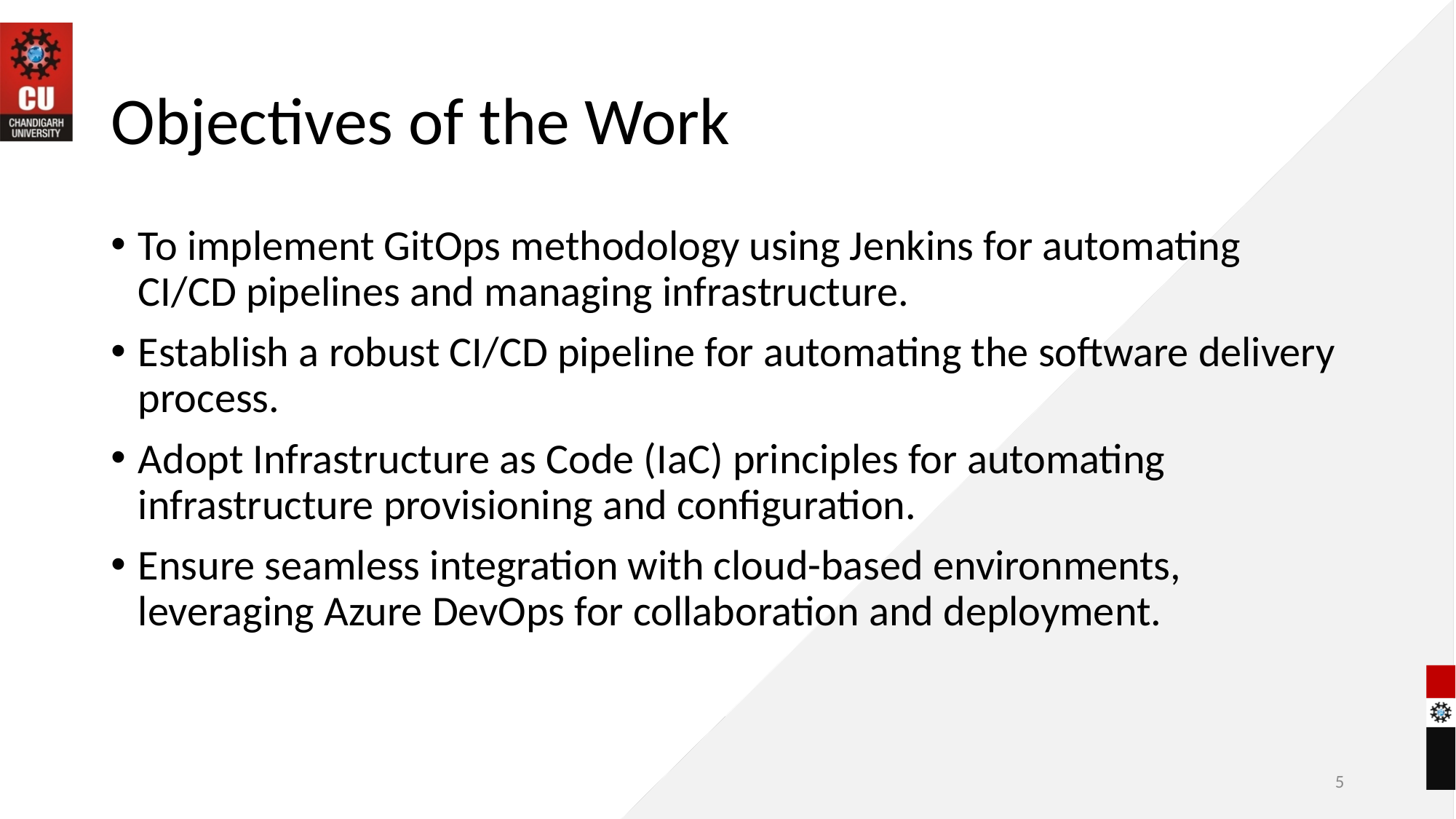

# Objectives of the Work
To implement GitOps methodology using Jenkins for automating CI/CD pipelines and managing infrastructure.
Establish a robust CI/CD pipeline for automating the software delivery process.
Adopt Infrastructure as Code (IaC) principles for automating infrastructure provisioning and configuration.
Ensure seamless integration with cloud-based environments, leveraging Azure DevOps for collaboration and deployment.
5